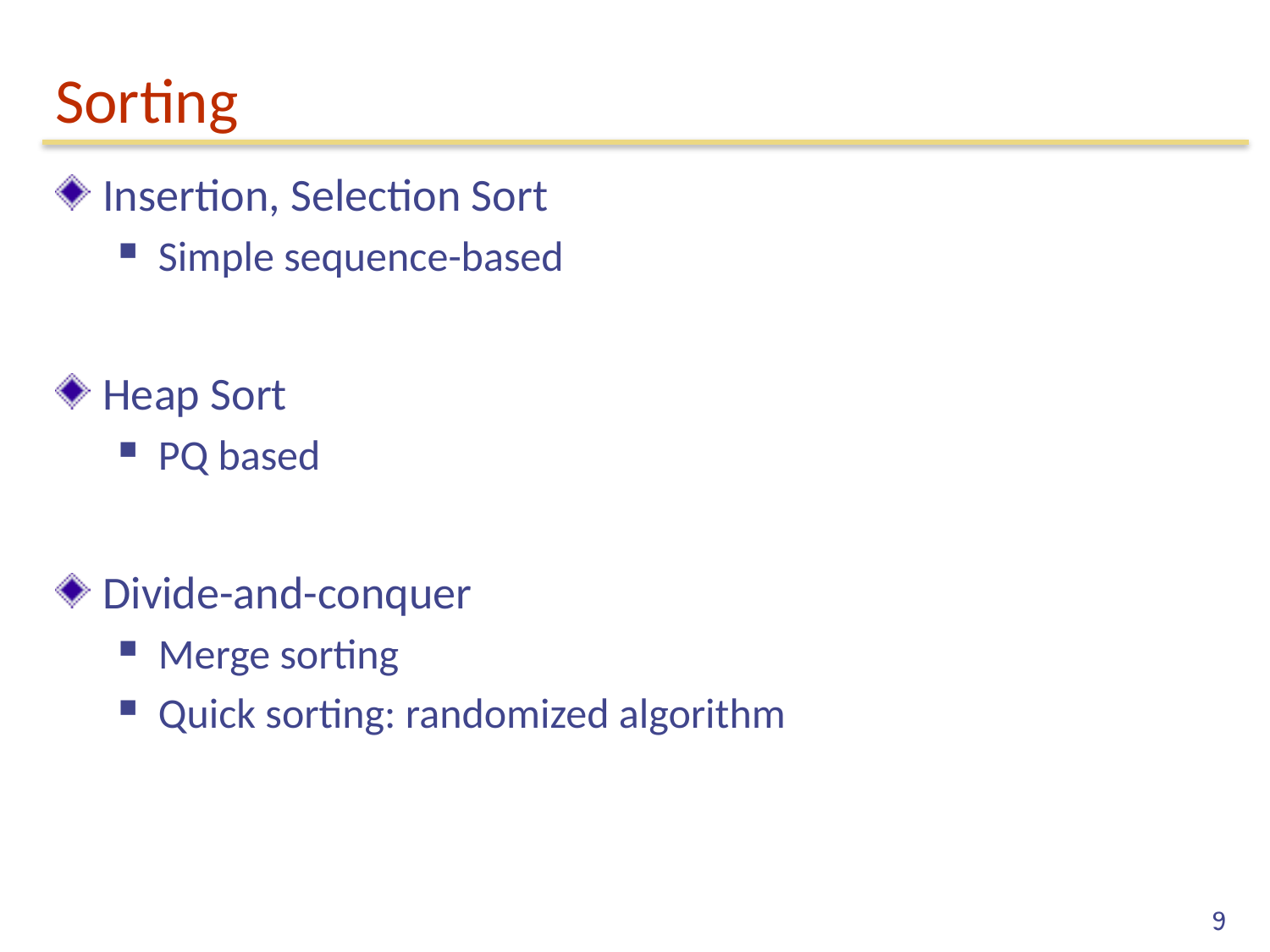

# Sorting
Insertion, Selection Sort
Simple sequence-based

Heap Sort
PQ based

Divide-and-conquer
Merge sorting
Quick sorting: randomized algorithm
9